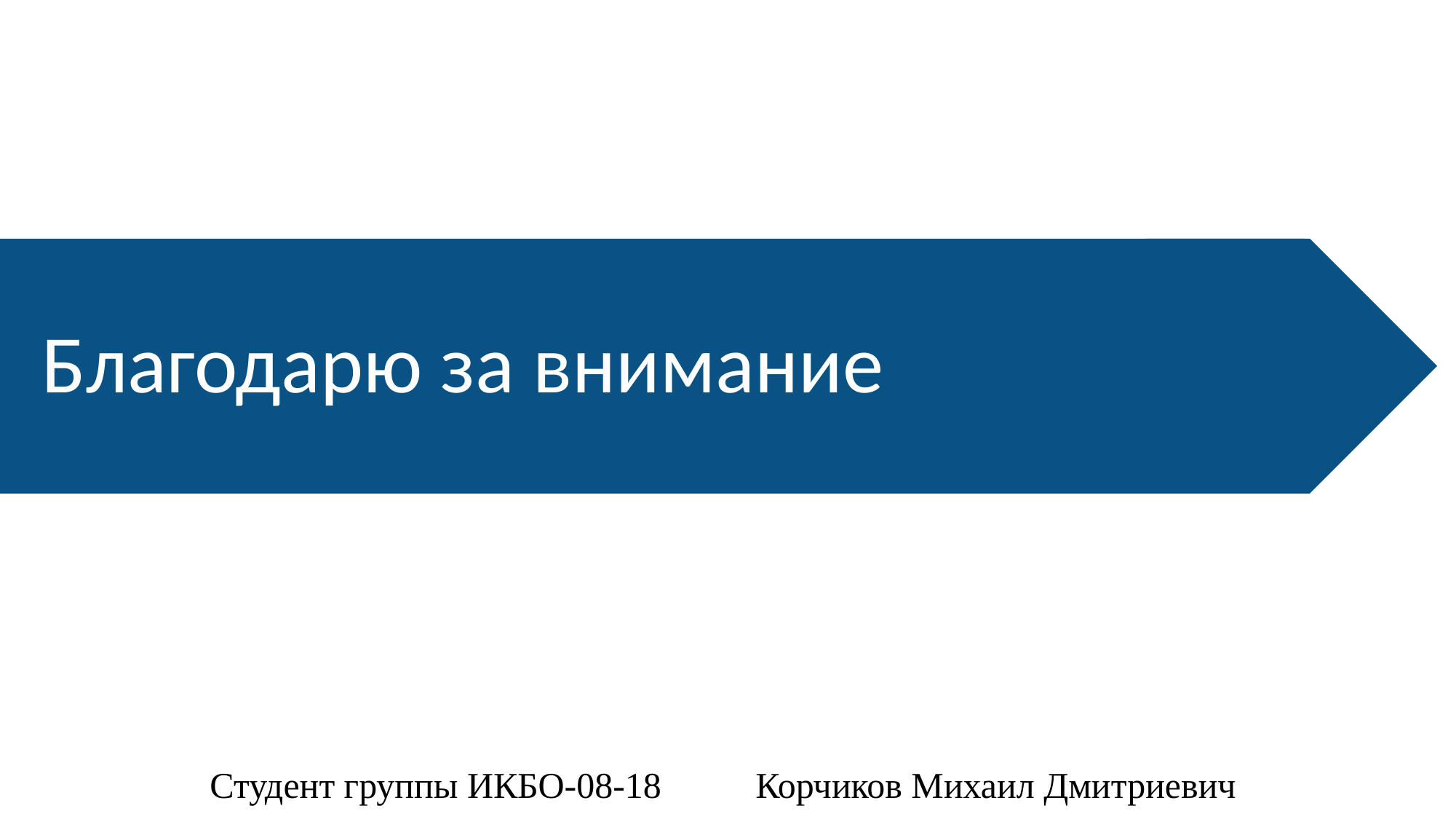

Благодарю за внимание

Студент группы ИКБО-08-18	Корчиков Михаил Дмитриевич